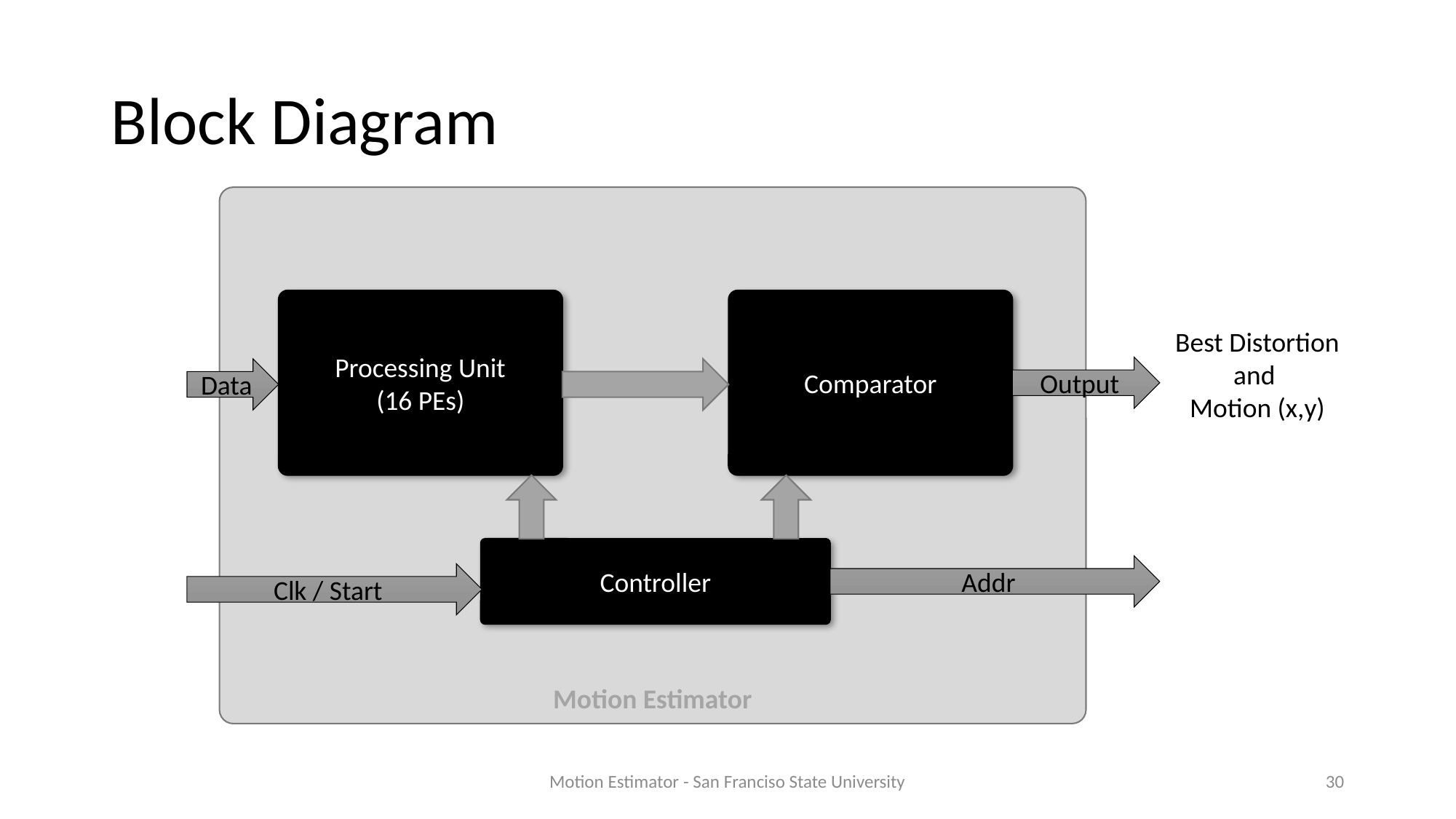

# Block Diagram
Motion Estimator
Processing Unit
(16 PEs)
Comparator
Output
Data

Controller
Addr
Clk / Start
Best Distortion and
Motion (x,y)
Motion Estimator - San Franciso State University
30